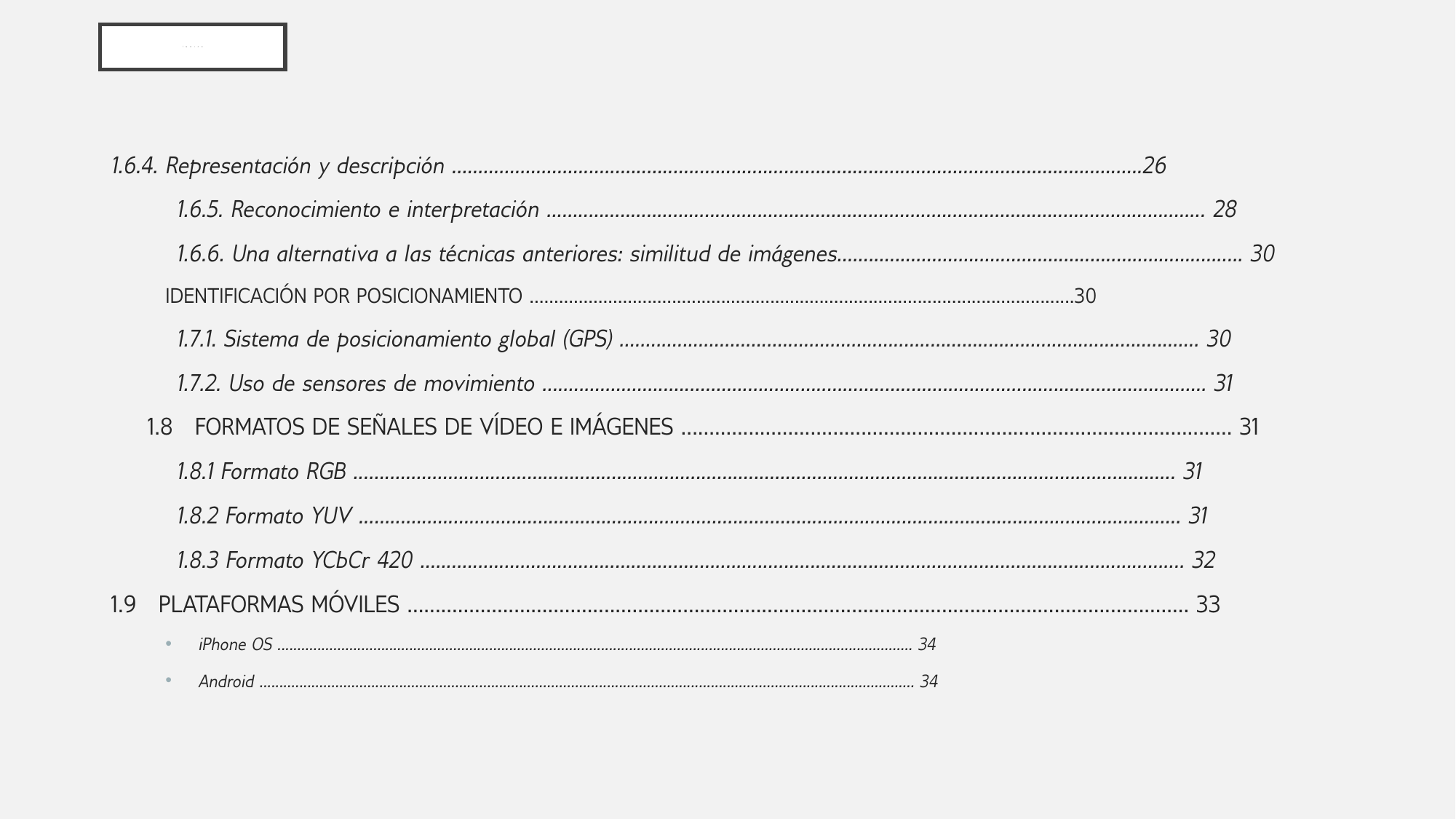

# Índice

1.6.4. Representación y descripción ...................................................................................................................................26
         1.6.5. Reconocimiento e interpretación ............................................................................................................................. 28
         1.6.6. Una alternativa a las técnicas anteriores: similitud de imágenes............................................................................. 30
IDENTIFICACIÓN POR POSICIONAMIENTO ...............................................................................................................30
         1.7.1. Sistema de posicionamiento global (GPS) .............................................................................................................. 30
         1.7.2. Uso de sensores de movimiento .............................................................................................................................. 31
     1.8   FORMATOS DE SEÑALES DE VÍDEO E IMÁGENES .................................................................................................. 31
         1.8.1 Formato RGB ............................................................................................................................................................ 31
         1.8.2 Formato YUV ............................................................................................................................................................ 31
         1.8.3 Formato YCbCr 420 ................................................................................................................................................. 32
1.9   PLATAFORMAS MÓVILES ........................................................................................................................................... 33
 iPhone OS ............................................................................................................................................................... 34
 Android .................................................................................................................................................................... 34